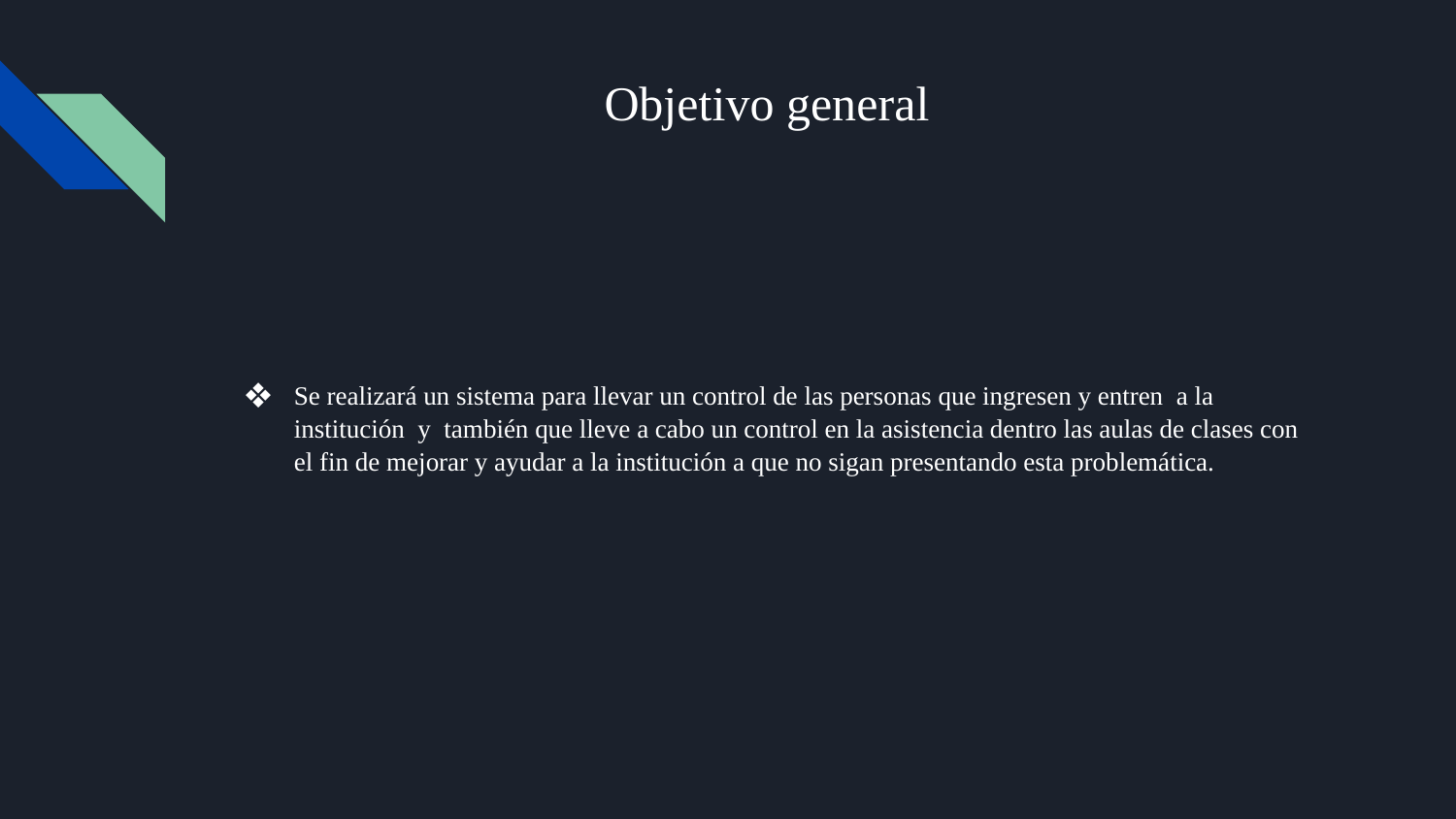

# Objetivo general

Se realizará un sistema para llevar un control de las personas que ingresen y entren  a la  institución  y  también que lleve a cabo un control en la asistencia dentro las aulas de clases con el fin de mejorar y ayudar a la institución a que no sigan presentando esta problemática.